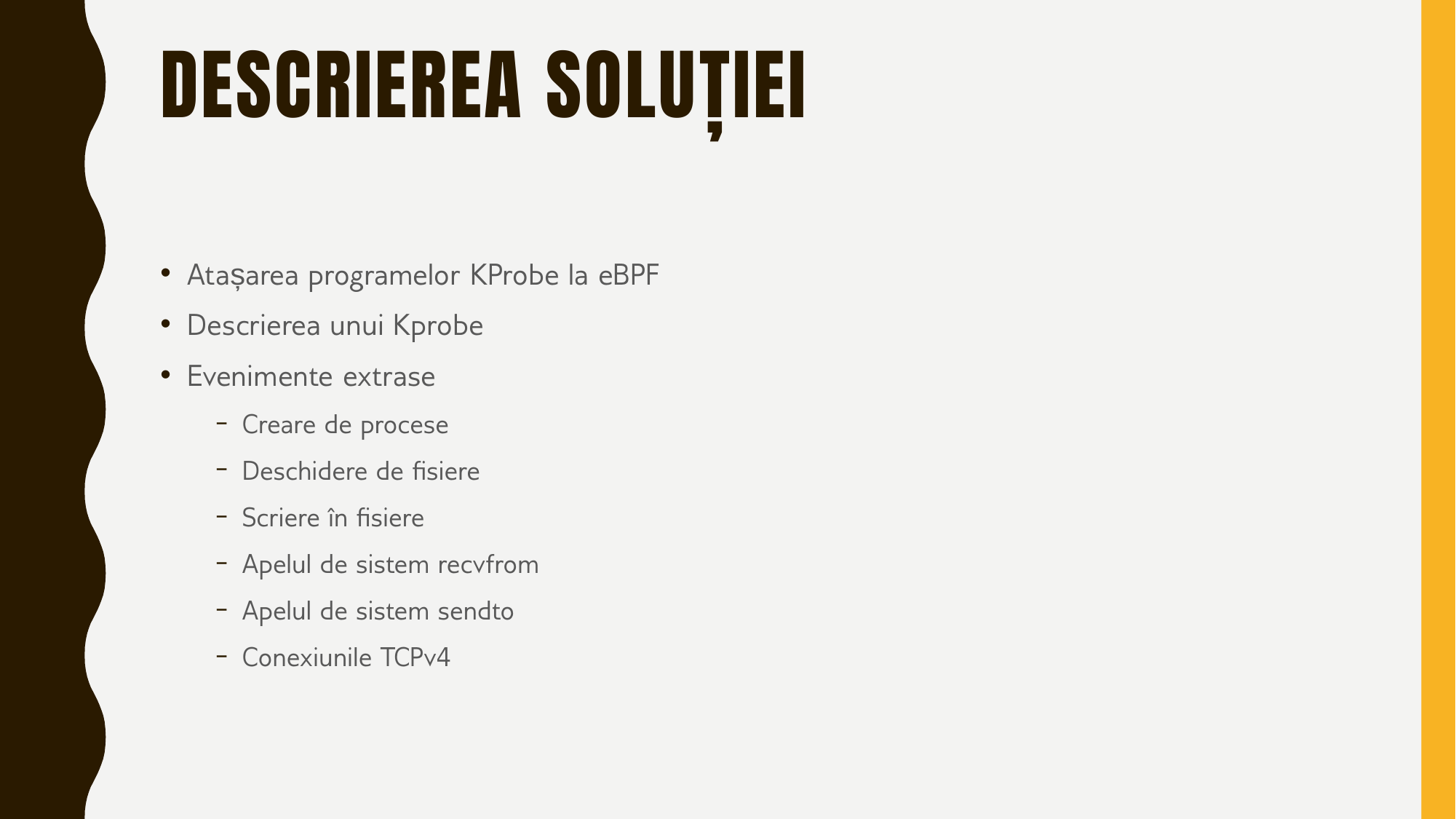

# Descrierea soluției
Atașarea programelor KProbe la eBPF
Descrierea unui Kprobe
Evenimente extrase
Creare de procese
Deschidere de fisiere
Scriere în fisiere
Apelul de sistem recvfrom
Apelul de sistem sendto
Conexiunile TCPv4